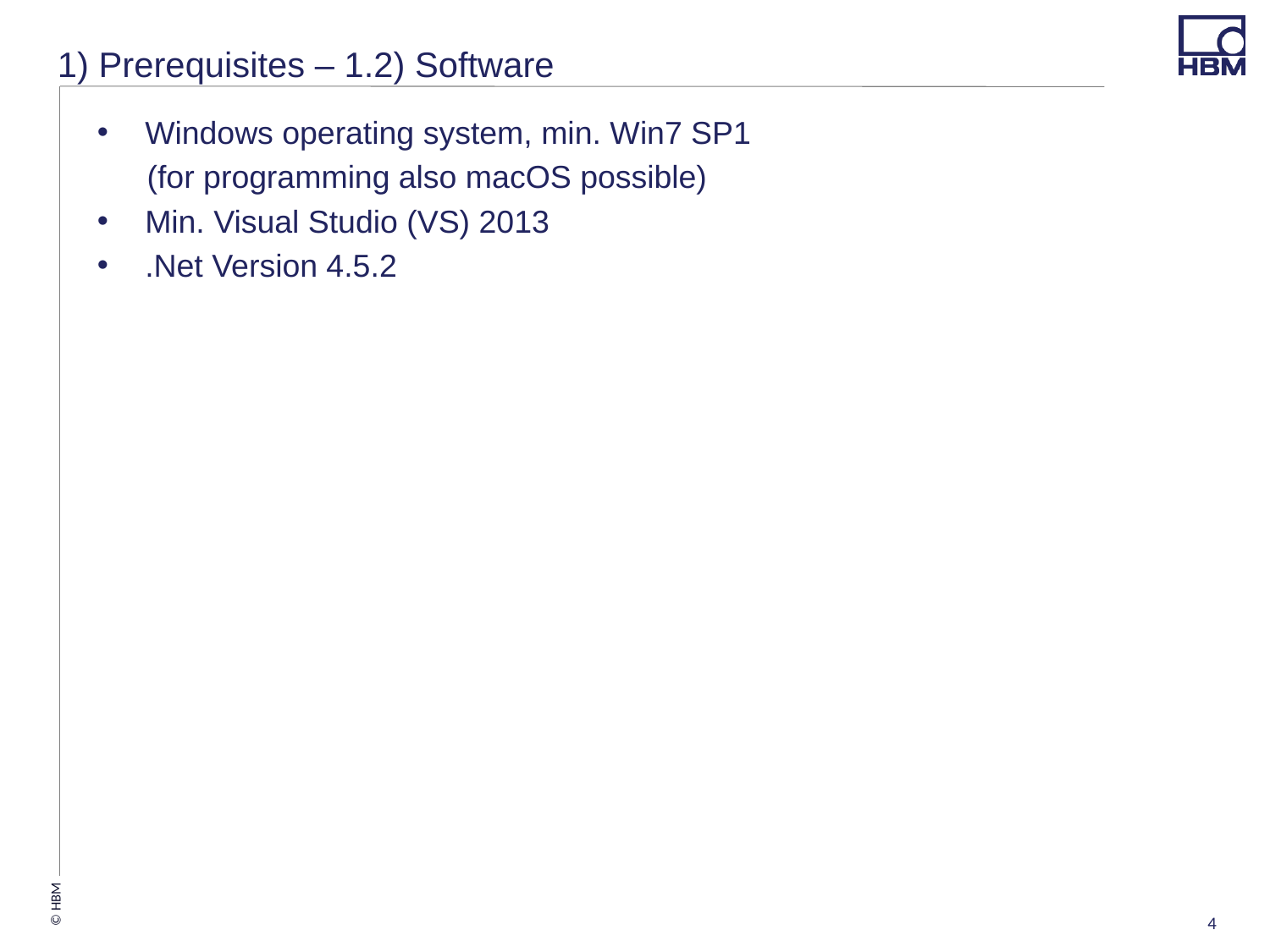

# 1) Prerequisites – 1.2) Software
Windows operating system, min. Win7 SP1
(for programming also macOS possible)
Min. Visual Studio (VS) 2013
.Net Version 4.5.2

4